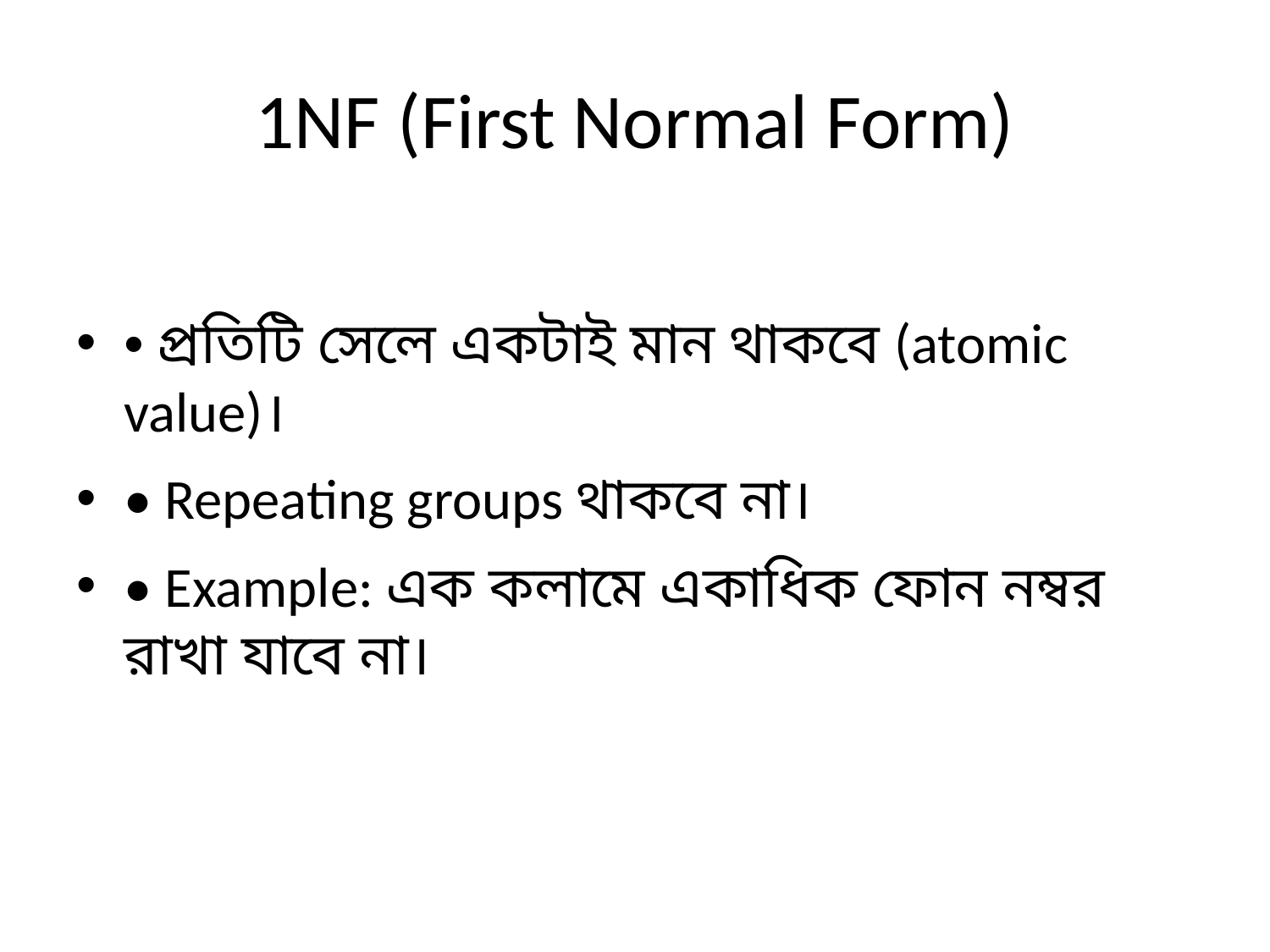

# 1NF (First Normal Form)

• প্রতিটি সেলে একটাই মান থাকবে (atomic value)।
• Repeating groups থাকবে না।
• Example: এক কলামে একাধিক ফোন নম্বর রাখা যাবে না।